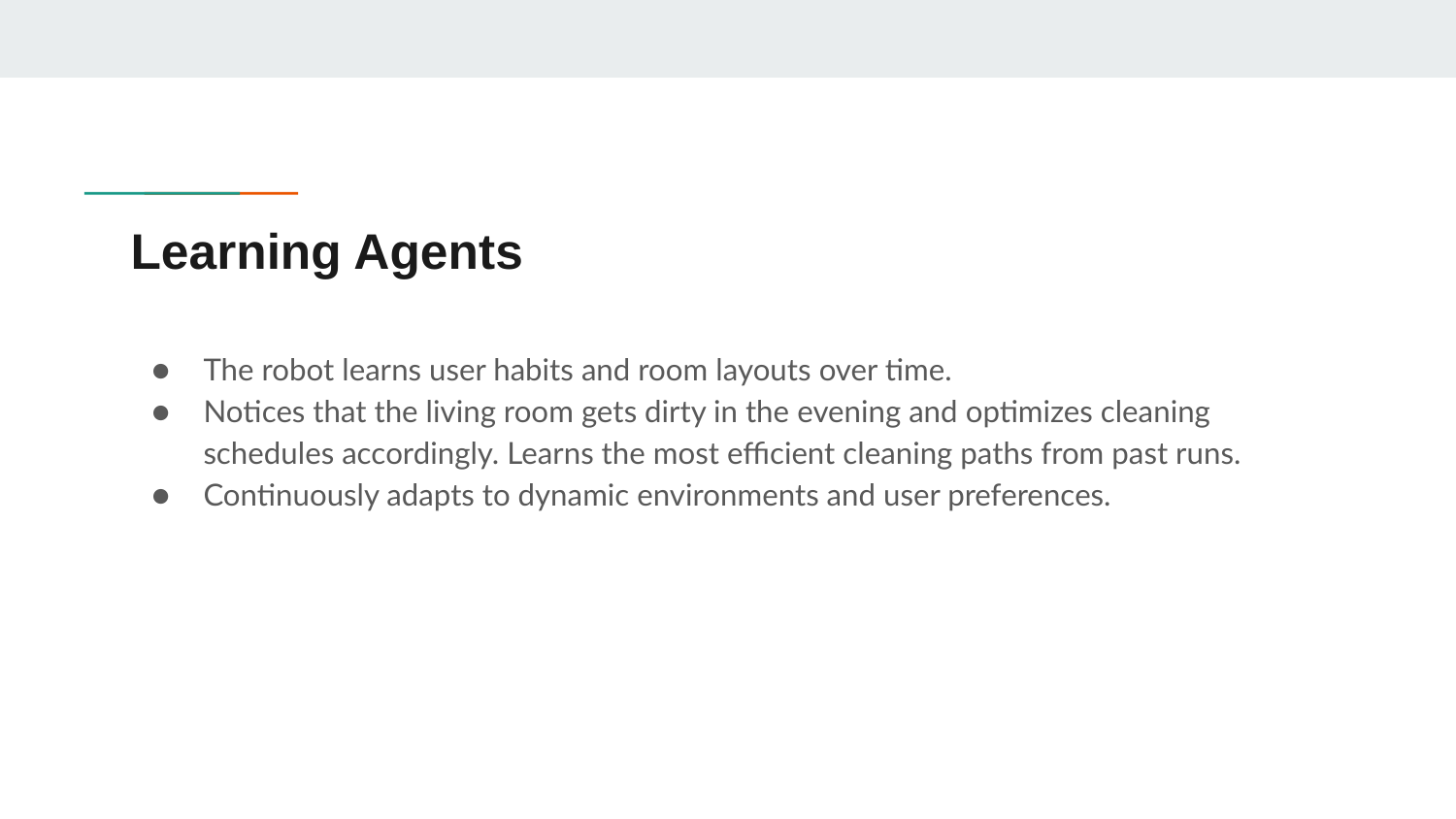

# Learning Agents
The robot learns user habits and room layouts over time.
Notices that the living room gets dirty in the evening and optimizes cleaning schedules accordingly. Learns the most efficient cleaning paths from past runs.
Continuously adapts to dynamic environments and user preferences.